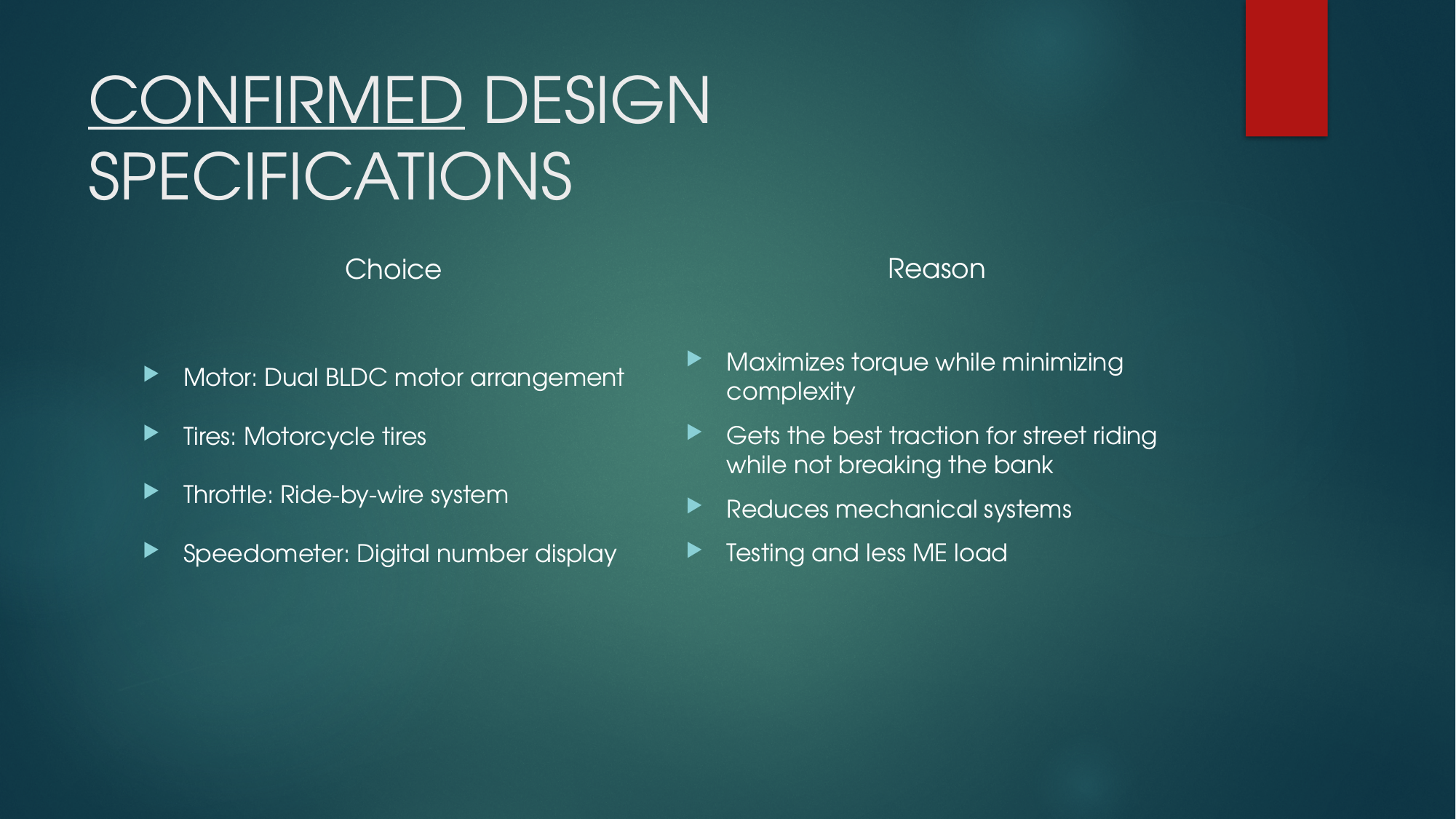

# CONFIRMED DESIGN SPECIFICATIONS
Reason

Maximizes torque while minimizing complexity
Gets the best traction for street riding while not breaking the bank
Reduces mechanical systems
Testing and less ME load
Choice

Motor: Dual BLDC motor arrangement
Tires: Motorcycle tires
Throttle: Ride-by-wire system
Speedometer: Digital number display